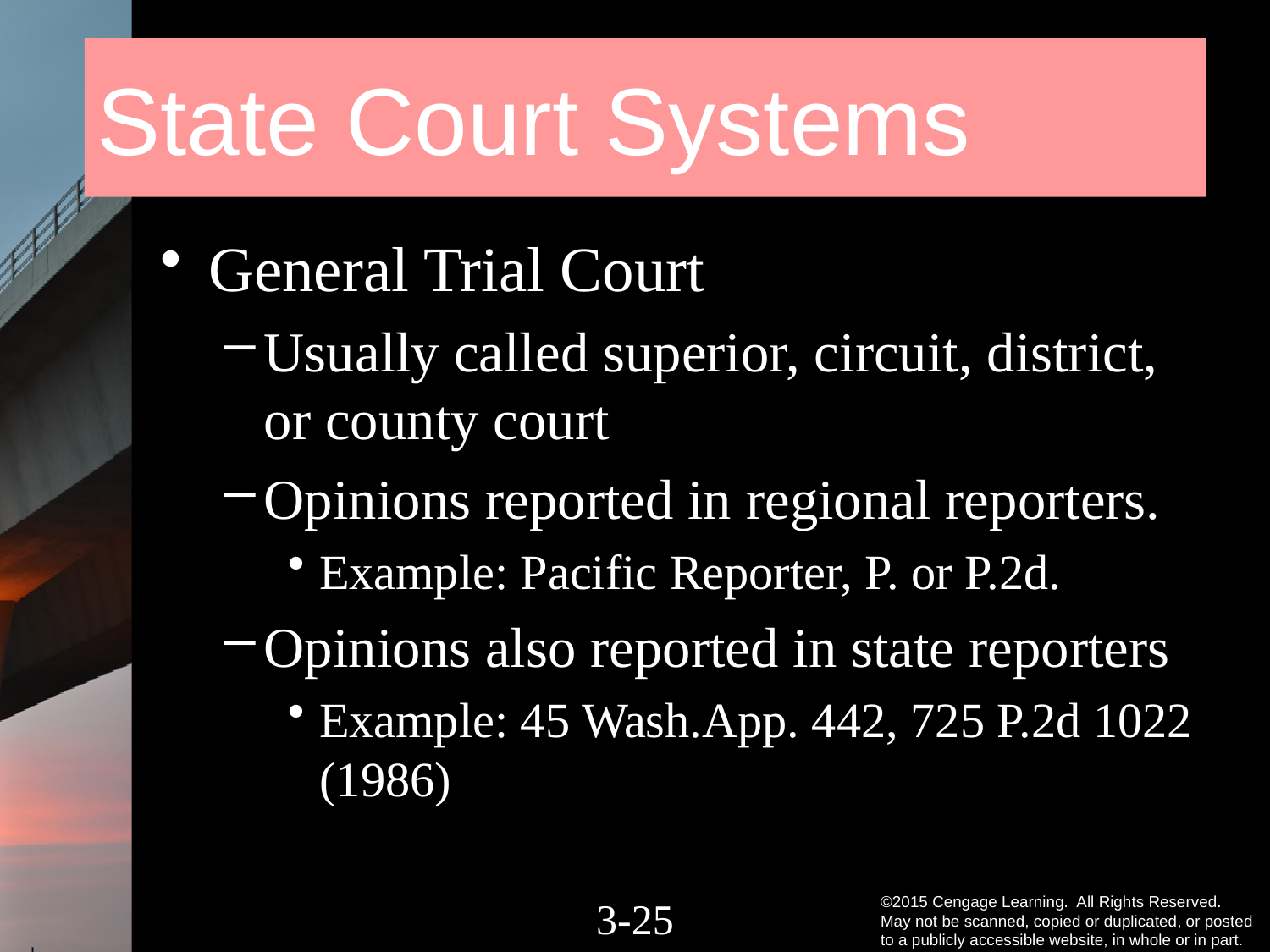

# State Court Systems
General Trial Court
Usually called superior, circuit, district, or county court
Opinions reported in regional reporters.
Example: Pacific Reporter, P. or P.2d.
Opinions also reported in state reporters
Example: 45 Wash.App. 442, 725 P.2d 1022 (1986)
3-25